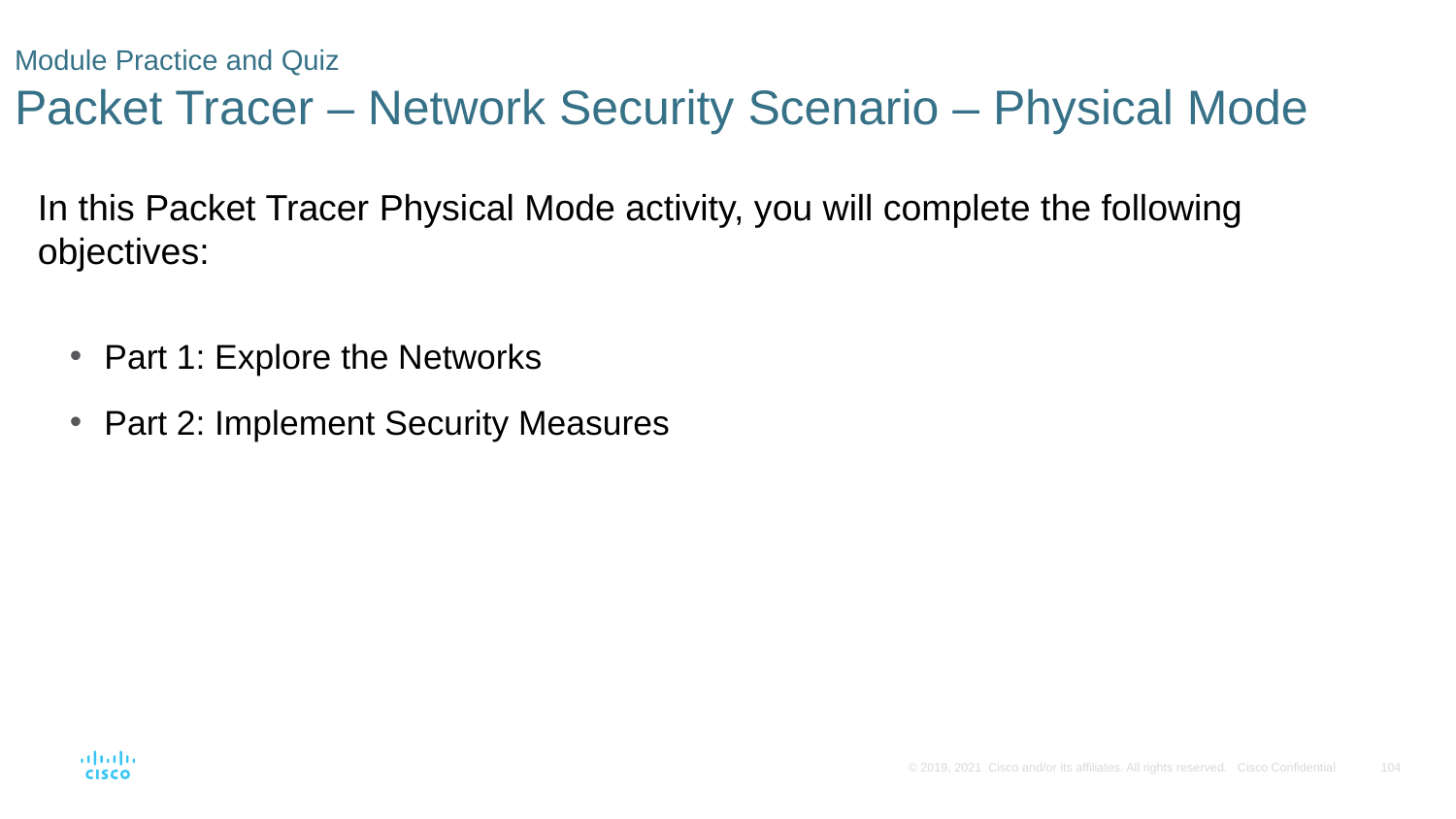

# Module Practice and Quiz Packet Tracer – Network Security Scenario – Physical Mode
In this Packet Tracer Physical Mode activity, you will complete the following objectives:

Part 1: Explore the Networks
Part 2: Implement Security Measures